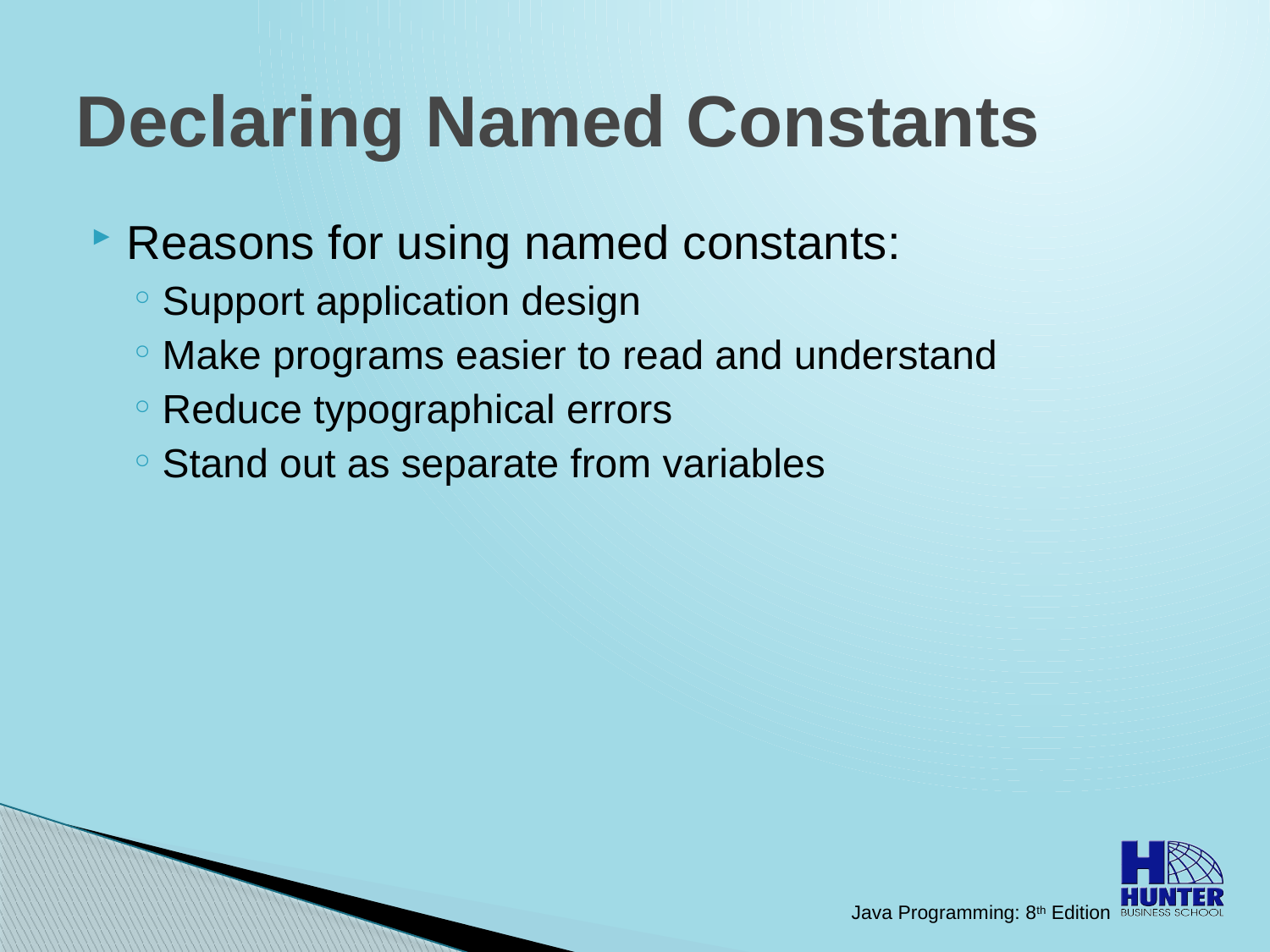

# Declaring Named Constants
Reasons for using named constants:
Support application design
Make programs easier to read and understand
Reduce typographical errors
Stand out as separate from variables